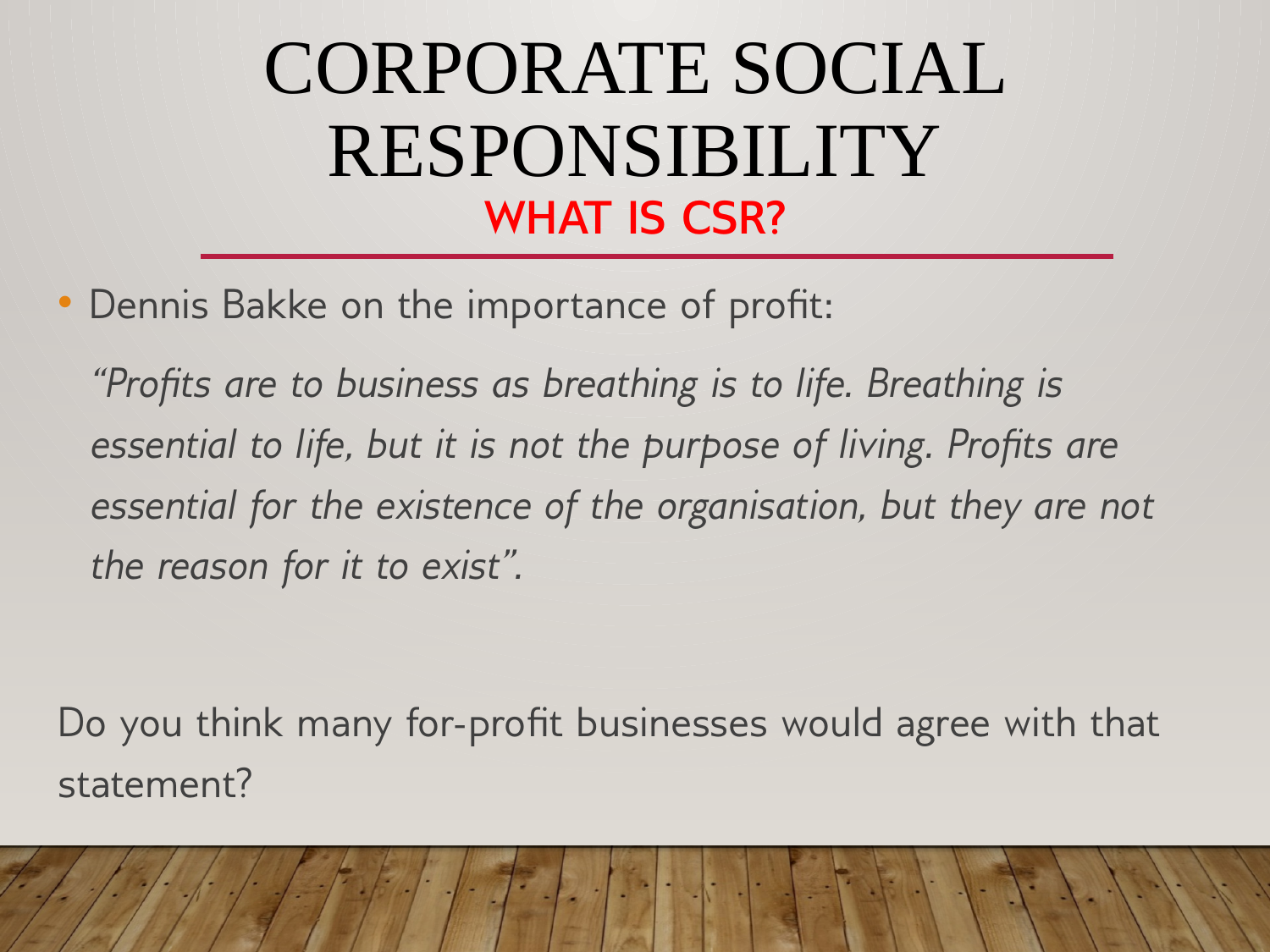

# Corporate Social Responsibility What is CSR?
Dennis Bakke on the importance of profit:
	“Profits are to business as breathing is to life. Breathing is essential to life, but it is not the purpose of living. Profits are essential for the existence of the organisation, but they are not the reason for it to exist”.

Do you think many for-profit businesses would agree with that statement?